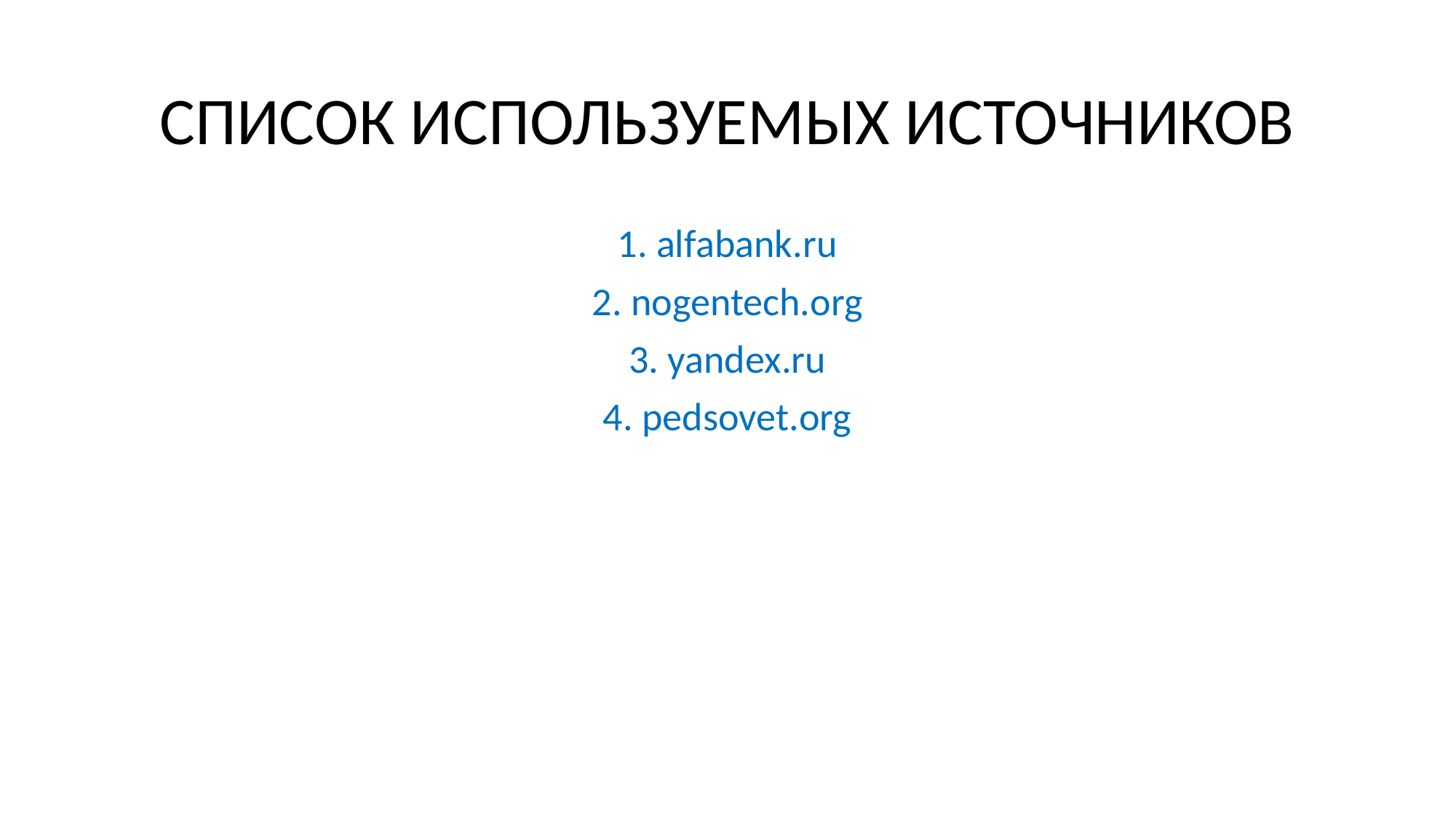

# СПИСОК ИСПОЛЬЗУЕМЫХ ИСТОЧНИКОВ
1. alfabank.ru
2. nogentech.org
3. yandex.ru
4. pedsovet.org